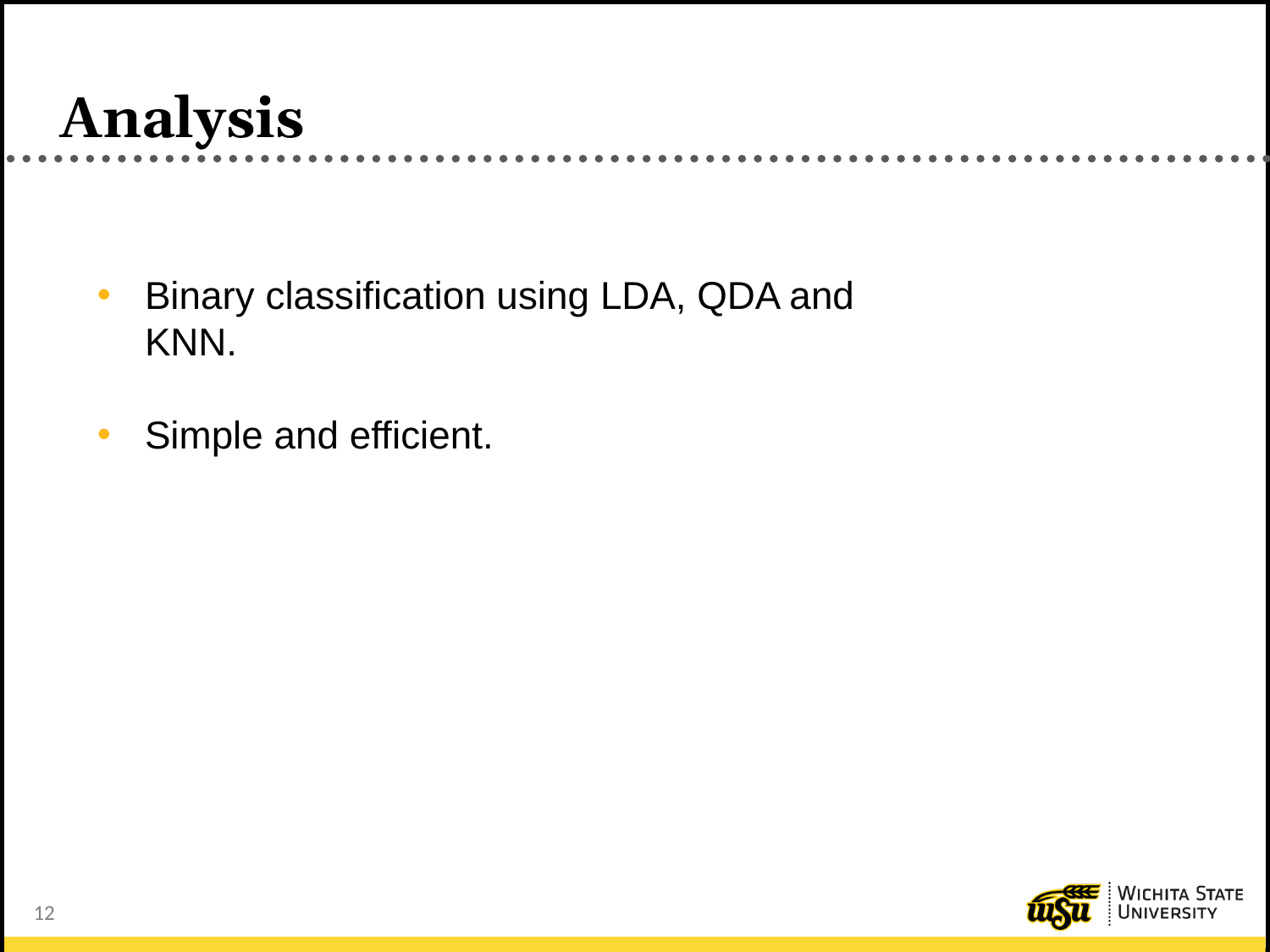

# Analysis
Binary classification using LDA, QDA and KNN.

Simple and efficient.